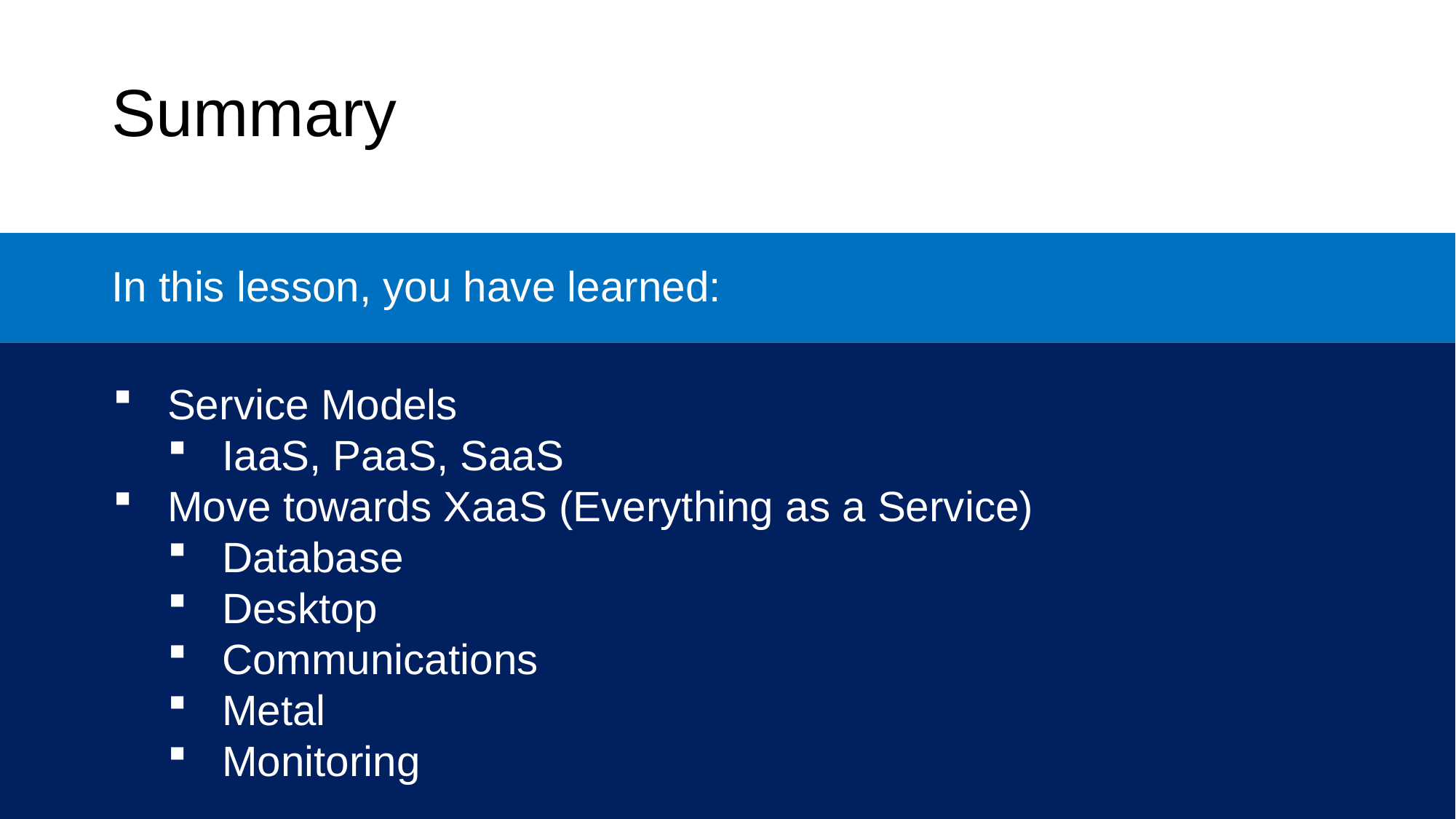

Summary

In this lesson, you have learned:
Service Models
IaaS, PaaS, SaaS
Move towards XaaS (Everything as a Service)
Database
Desktop
Communications
Metal
Monitoring